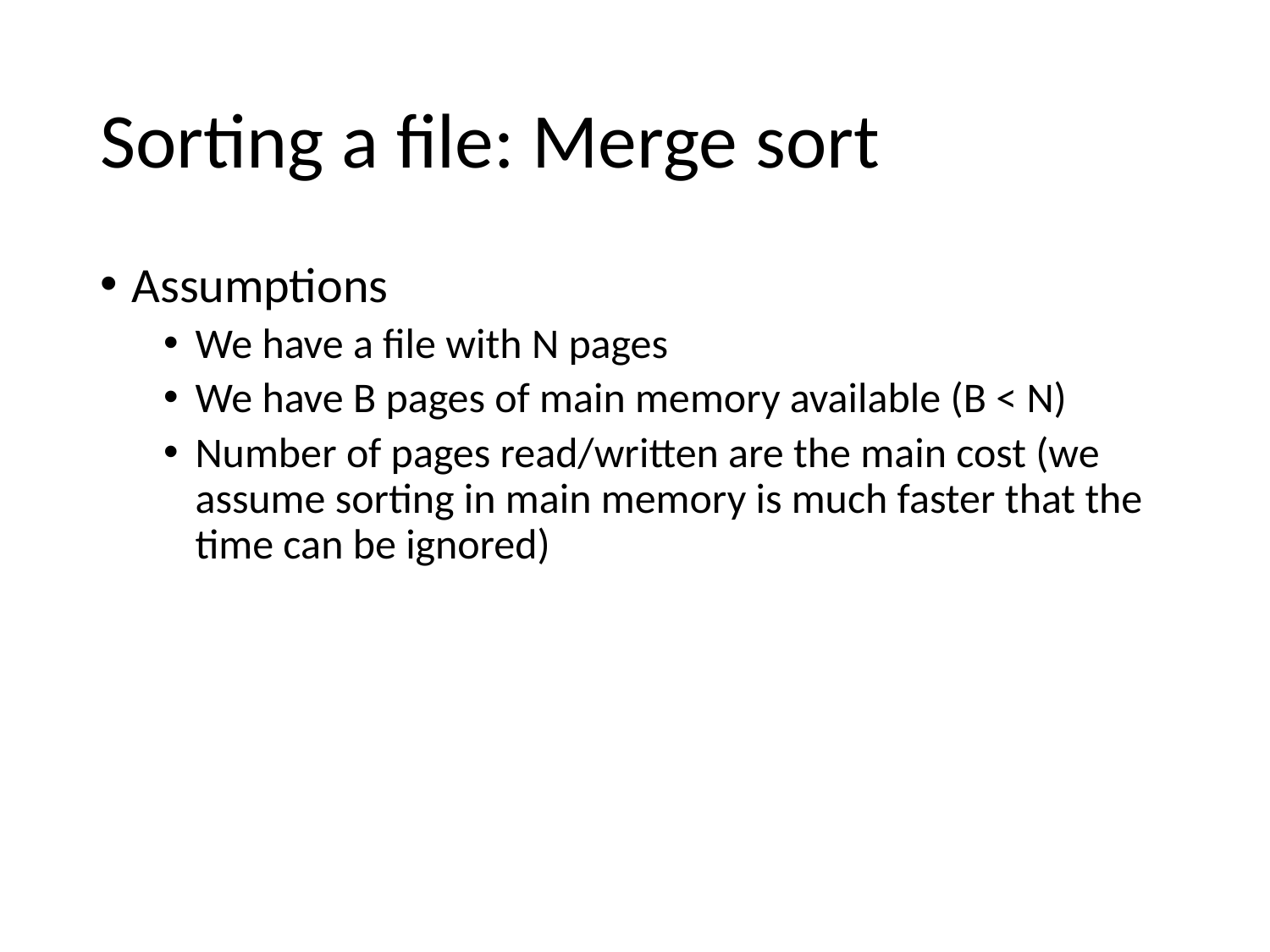

# Sorting a file: Merge sort
Assumptions
We have a file with N pages
We have B pages of main memory available (B < N)
Number of pages read/written are the main cost (we assume sorting in main memory is much faster that the time can be ignored)